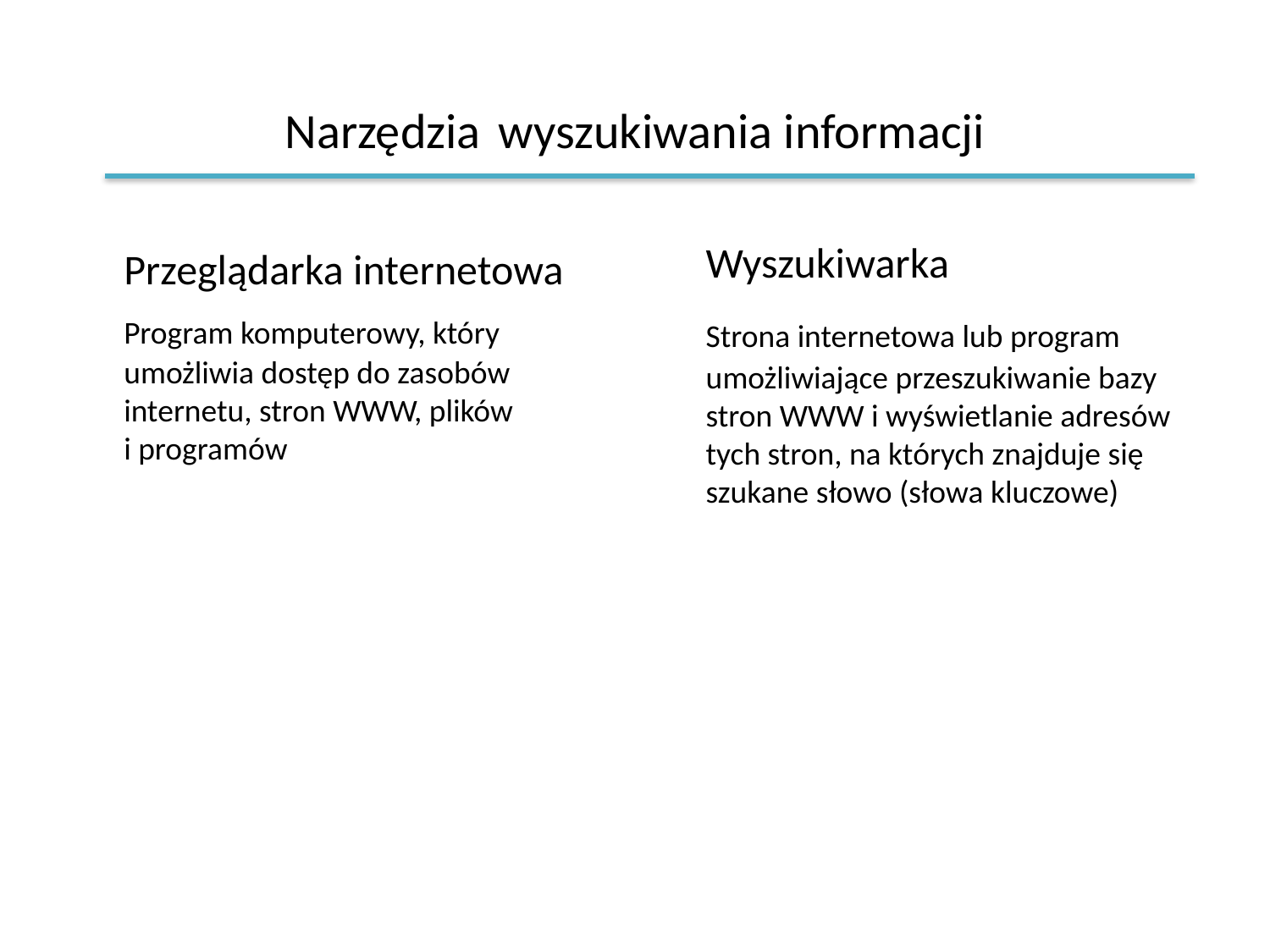

# Narzędzia wyszukiwania informacji
	Wyszukiwarka
	Strona internetowa lub program umożliwiające przeszukiwanie bazy stron WWW i wyświetlanie adresów tych stron, na których znajduje się szukane słowo (słowa kluczowe)
	Przeglądarka internetowa
	Program komputerowy, który umożliwia dostęp do zasobów internetu, stron WWW, plików
i programów